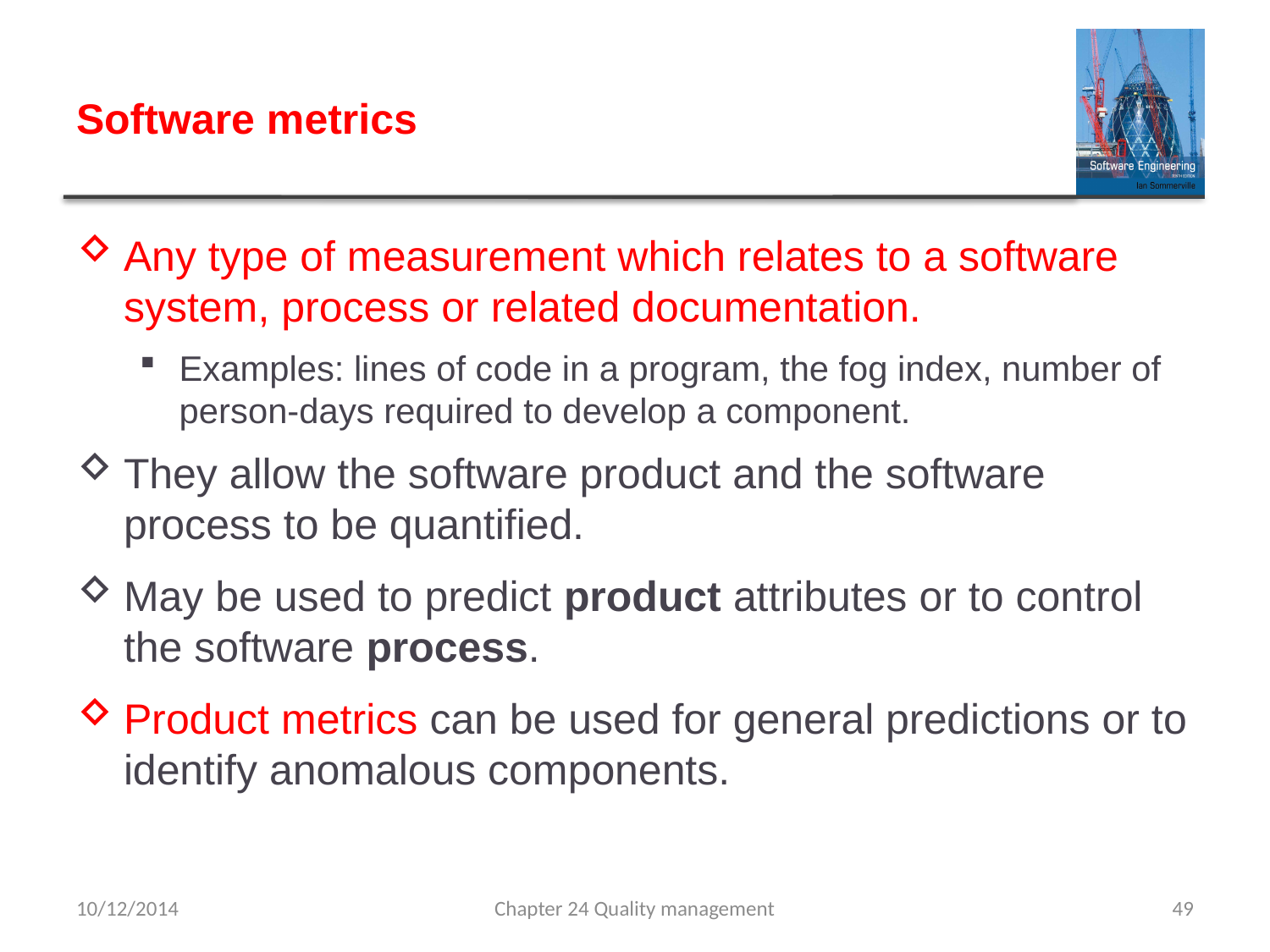

# Software metrics
Any type of measurement which relates to a software system, process or related documentation.
Examples: lines of code in a program, the fog index, number of person-days required to develop a component.
They allow the software product and the software process to be quantified.
May be used to predict product attributes or to control the software process.
Product metrics can be used for general predictions or to identify anomalous components.
10/12/2014
Chapter 24 Quality management
49